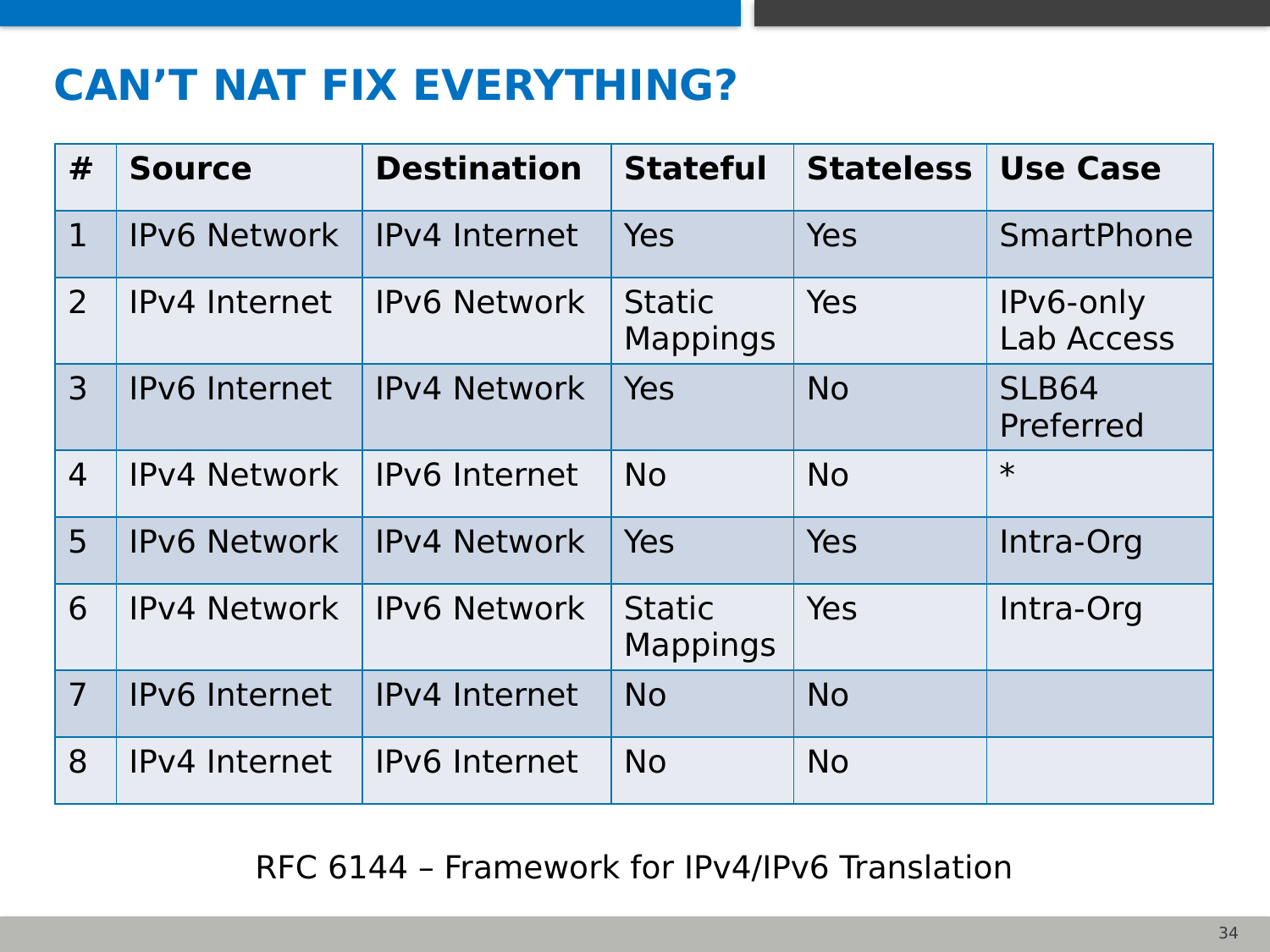

# can’t nat fix everything?
| # | Source | Destination | Stateful | Stateless | Use Case |
| --- | --- | --- | --- | --- | --- |
| 1 | IPv6 Network | IPv4 Internet | Yes | Yes | SmartPhone |
| 2 | IPv4 Internet | IPv6 Network | Static Mappings | Yes | IPv6-only Lab Access |
| 3 | IPv6 Internet | IPv4 Network | Yes | No | SLB64 Preferred |
| 4 | IPv4 Network | IPv6 Internet | No | No | \* |
| 5 | IPv6 Network | IPv4 Network | Yes | Yes | Intra-Org |
| 6 | IPv4 Network | IPv6 Network | Static Mappings | Yes | Intra-Org |
| 7 | IPv6 Internet | IPv4 Internet | No | No |  |
| 8 | IPv4 Internet | IPv6 Internet | No | No |  |
RFC 6144 – Framework for IPv4/IPv6 Translation